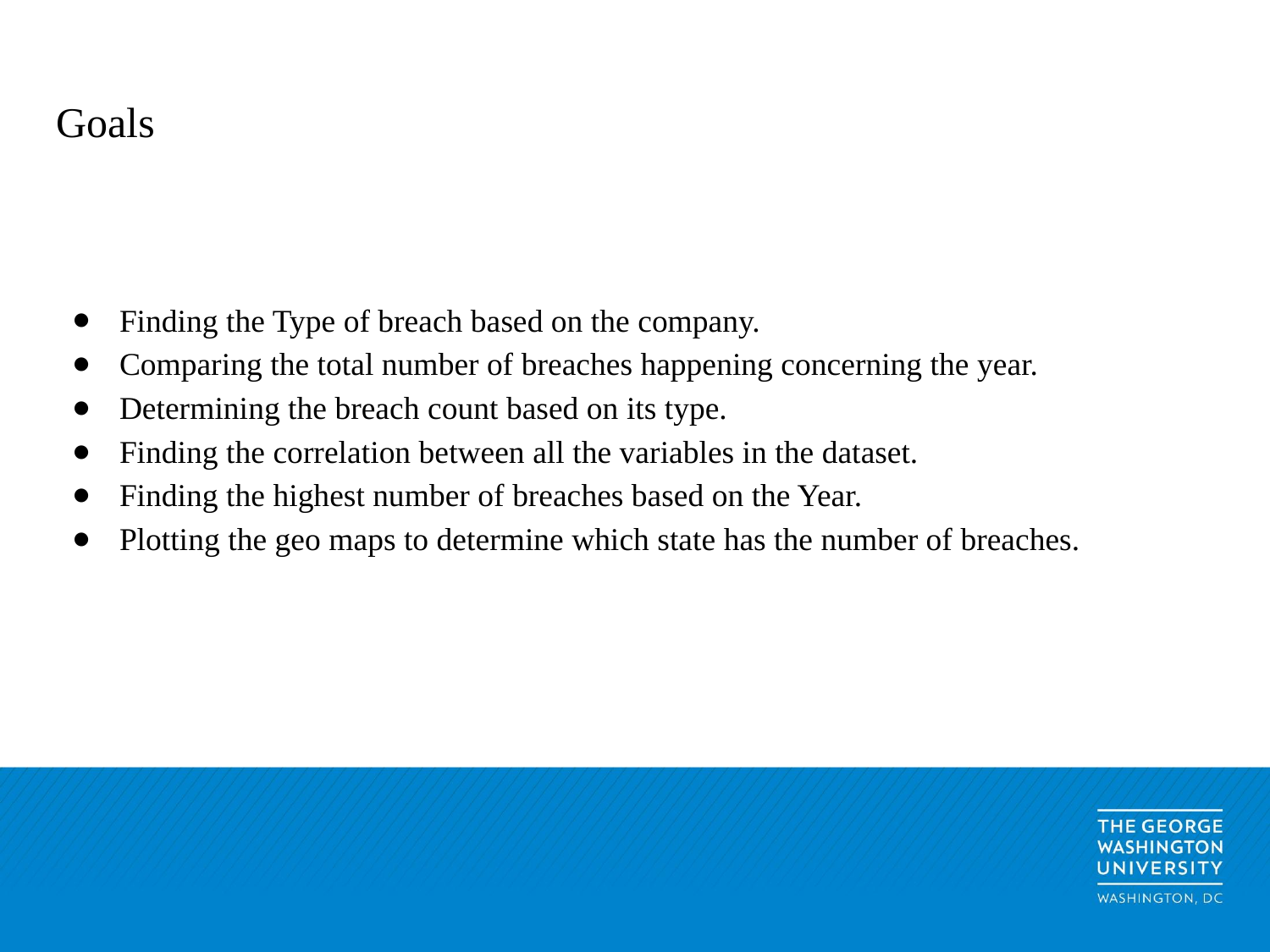

# Goals

Finding the Type of breach based on the company.
Comparing the total number of breaches happening concerning the year.
Determining the breach count based on its type.
Finding the correlation between all the variables in the dataset.
Finding the highest number of breaches based on the Year.
Plotting the geo maps to determine which state has the number of breaches.